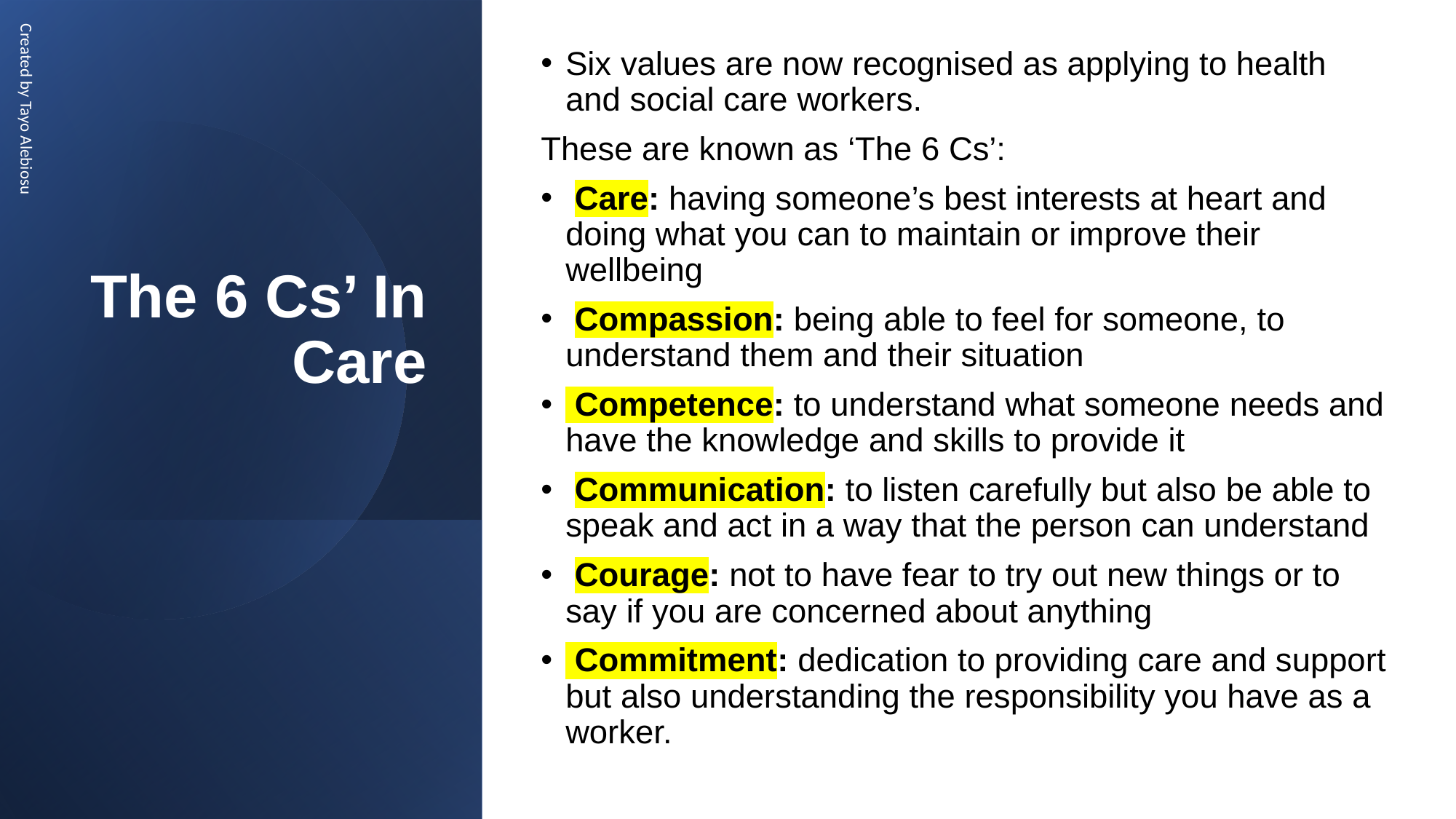

Six values are now recognised as applying to health and social care workers.
These are known as ‘The 6 Cs’:
 Care: having someone’s best interests at heart and doing what you can to maintain or improve their wellbeing
 Compassion: being able to feel for someone, to understand them and their situation
 Competence: to understand what someone needs and have the knowledge and skills to provide it
 Communication: to listen carefully but also be able to speak and act in a way that the person can understand
 Courage: not to have fear to try out new things or to say if you are concerned about anything
 Commitment: dedication to providing care and support but also understanding the responsibility you have as a worker.

# The 6 Cs’ In Care

Created by Tayo Alebiosu